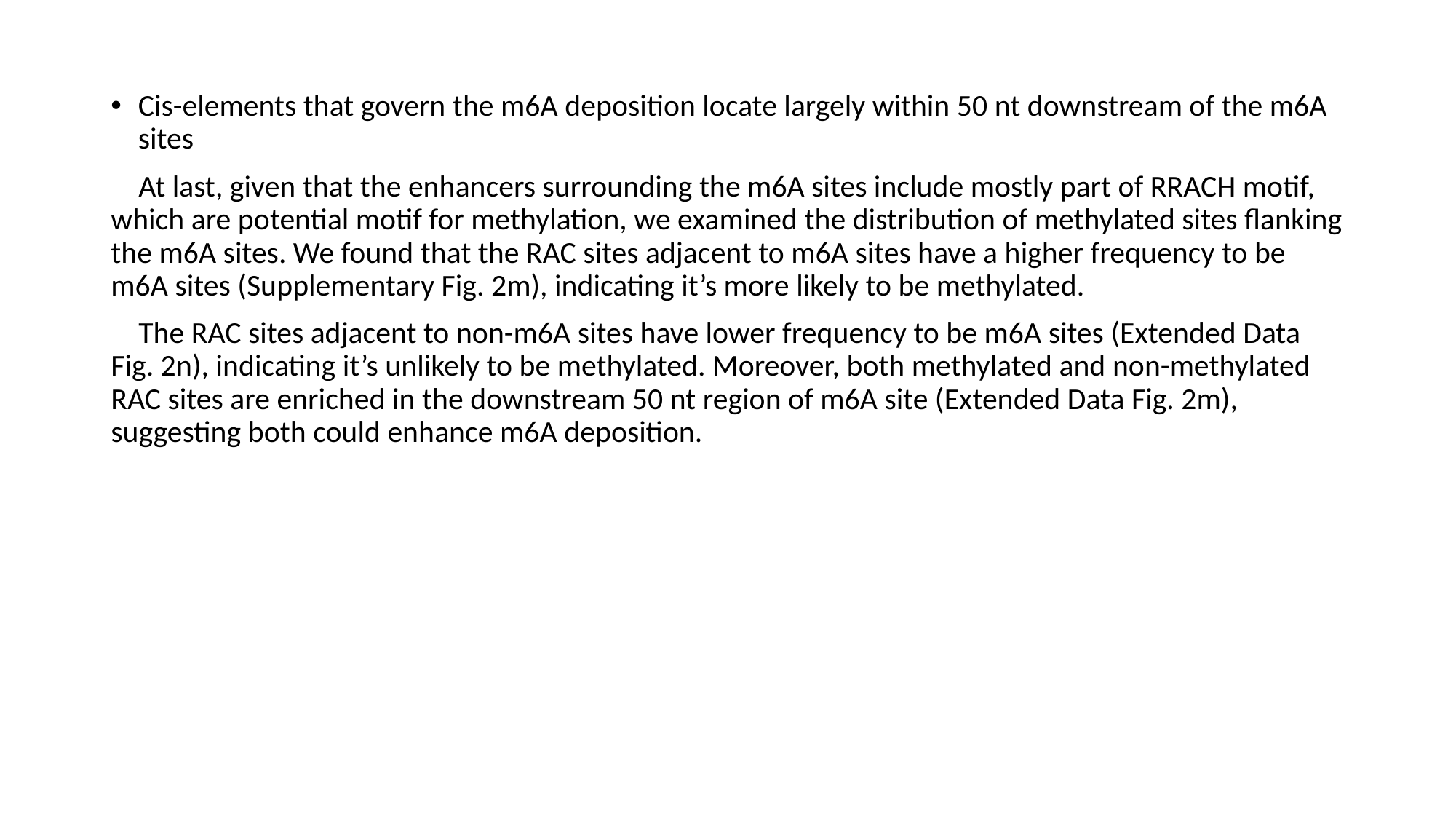

Cis-elements that govern the m6A deposition locate largely within 50 nt downstream of the m6A sites
    At last, given that the enhancers surrounding the m6A sites include mostly part of RRACH motif, which are potential motif for methylation, we examined the distribution of methylated sites flanking the m6A sites. We found that the RAC sites adjacent to m6A sites have a higher frequency to be m6A sites (Supplementary Fig. 2m), indicating it’s more likely to be methylated.
    The RAC sites adjacent to non-m6A sites have lower frequency to be m6A sites (Extended Data Fig. 2n), indicating it’s unlikely to be methylated. Moreover, both methylated and non-methylated RAC sites are enriched in the downstream 50 nt region of m6A site (Extended Data Fig. 2m), suggesting both could enhance m6A deposition.